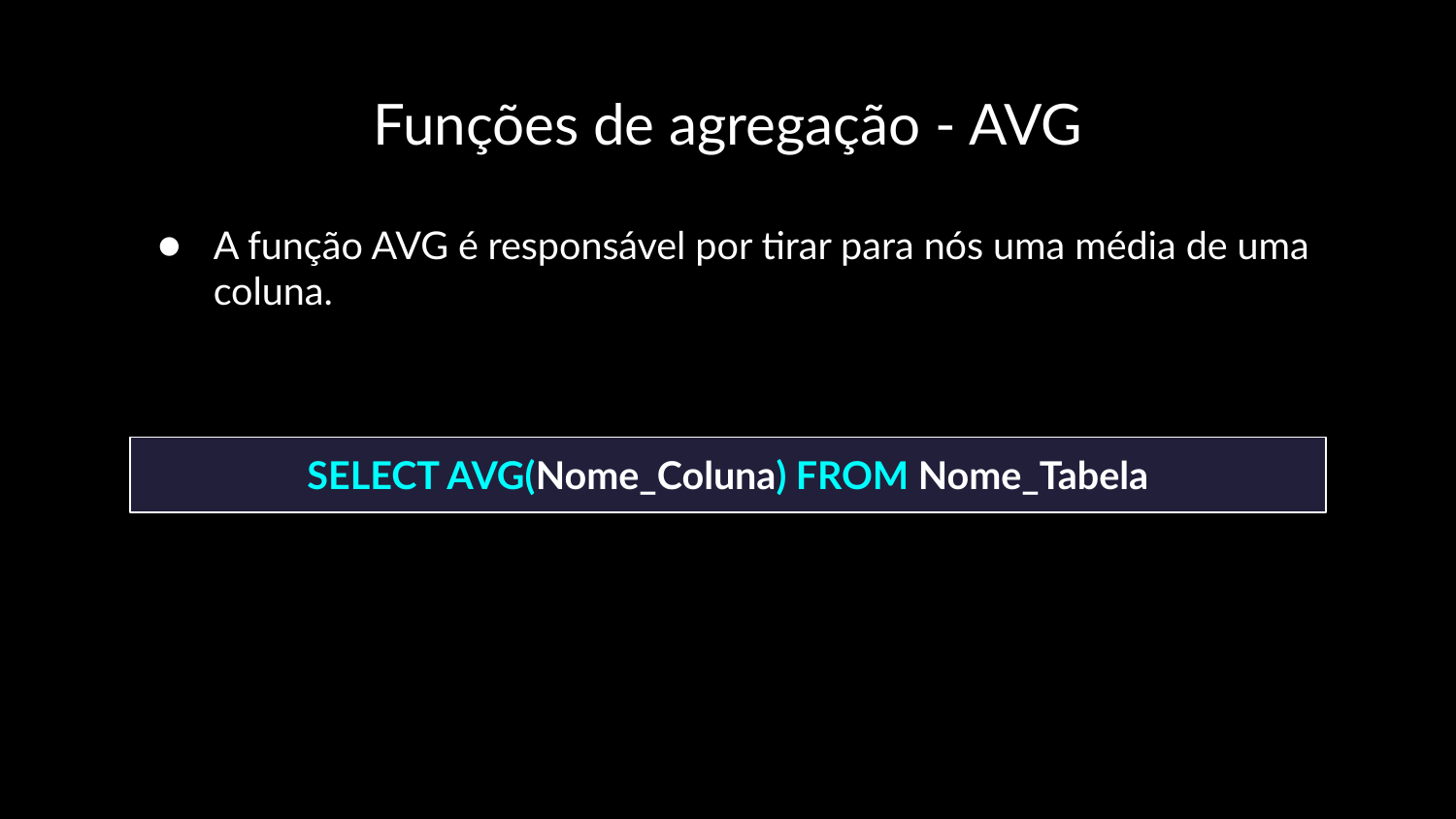

Funções de agregação - AVG
A função AVG é responsável por tirar para nós uma média de uma coluna.
SELECT AVG(Nome_Coluna) FROM Nome_Tabela